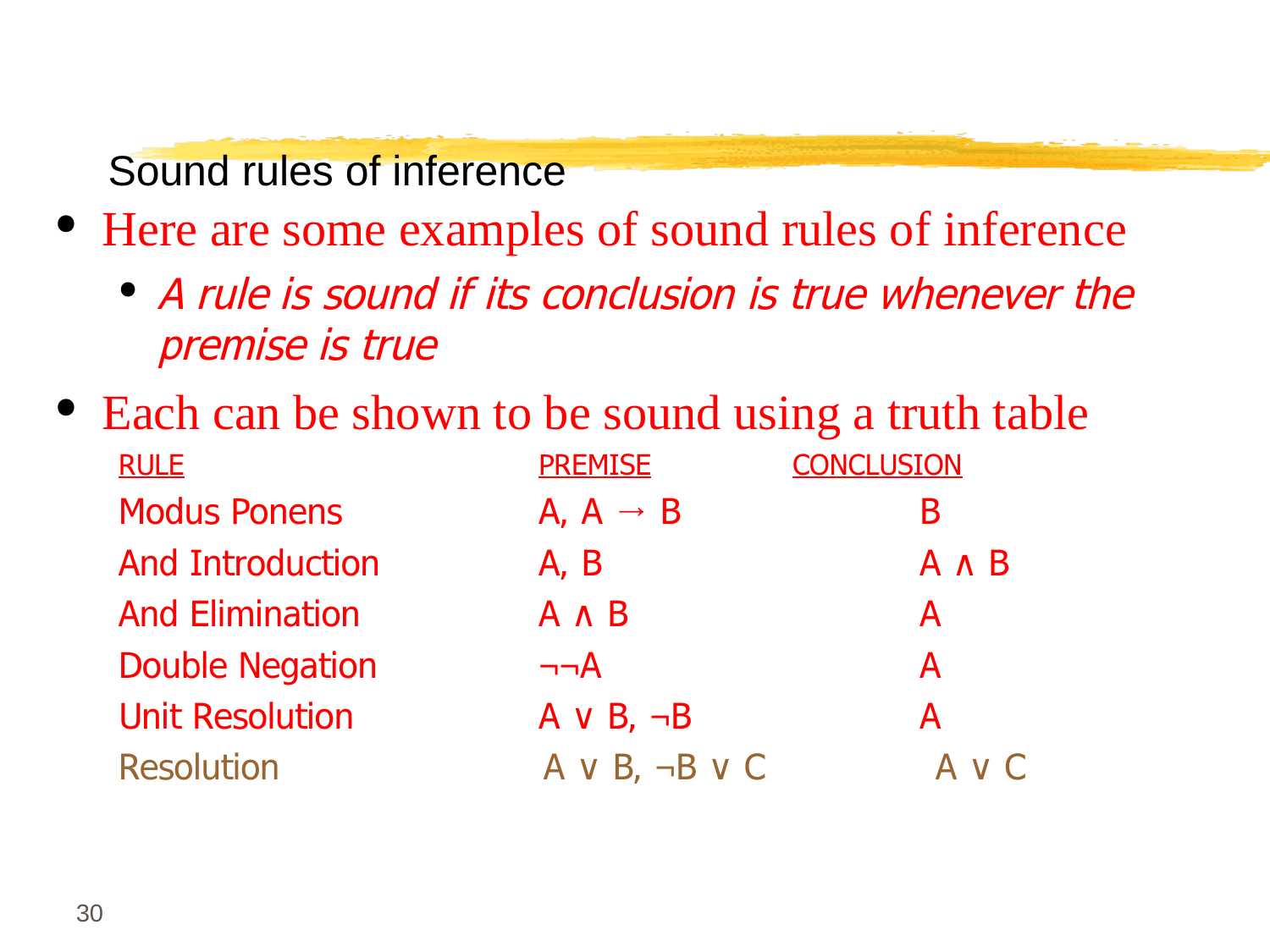

Sound rules of inference
Here are some examples of sound rules of inference
A rule is sound if its conclusion is true whenever the premise is true
Each can be shown to be sound using a truth table
RULE			PREMISE		CONCLUSION
Modus Ponens		A, A → B		B
And Introduction		A, B			A ∧ B
And Elimination		A ∧ B			A
Double Negation		¬¬A			A
Unit Resolution		A ∨ B, ¬B		A
Resolution		            A ∨ B, ¬B ∨ C	             A ∨ C
30